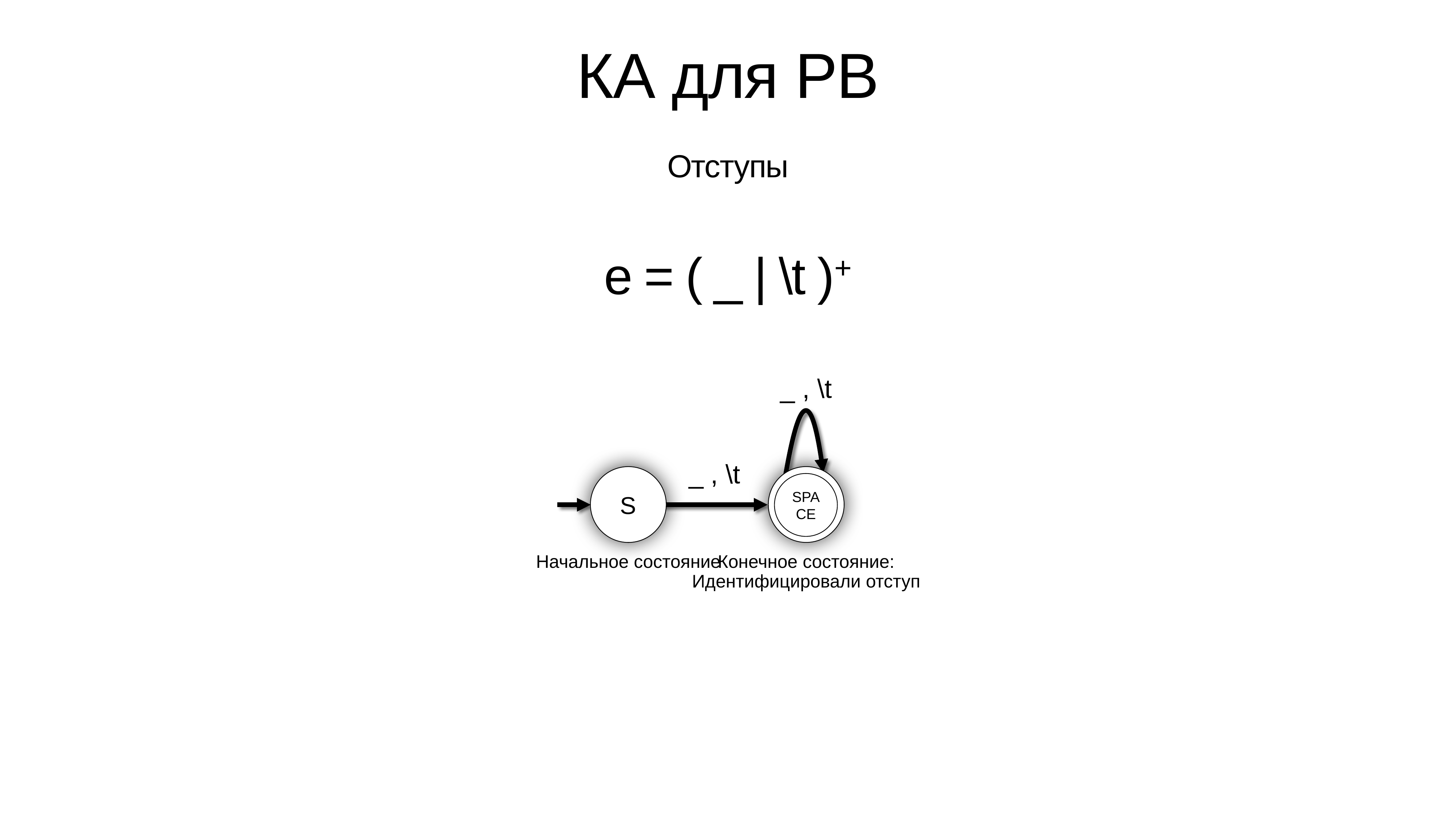

# КА для РВ
Отступы
e = ( _ | \t )+
_ , \t

_ , \t

ID

S

SPACE

Конечное состояние:
Идентифицировали отступ
Начальное состояние